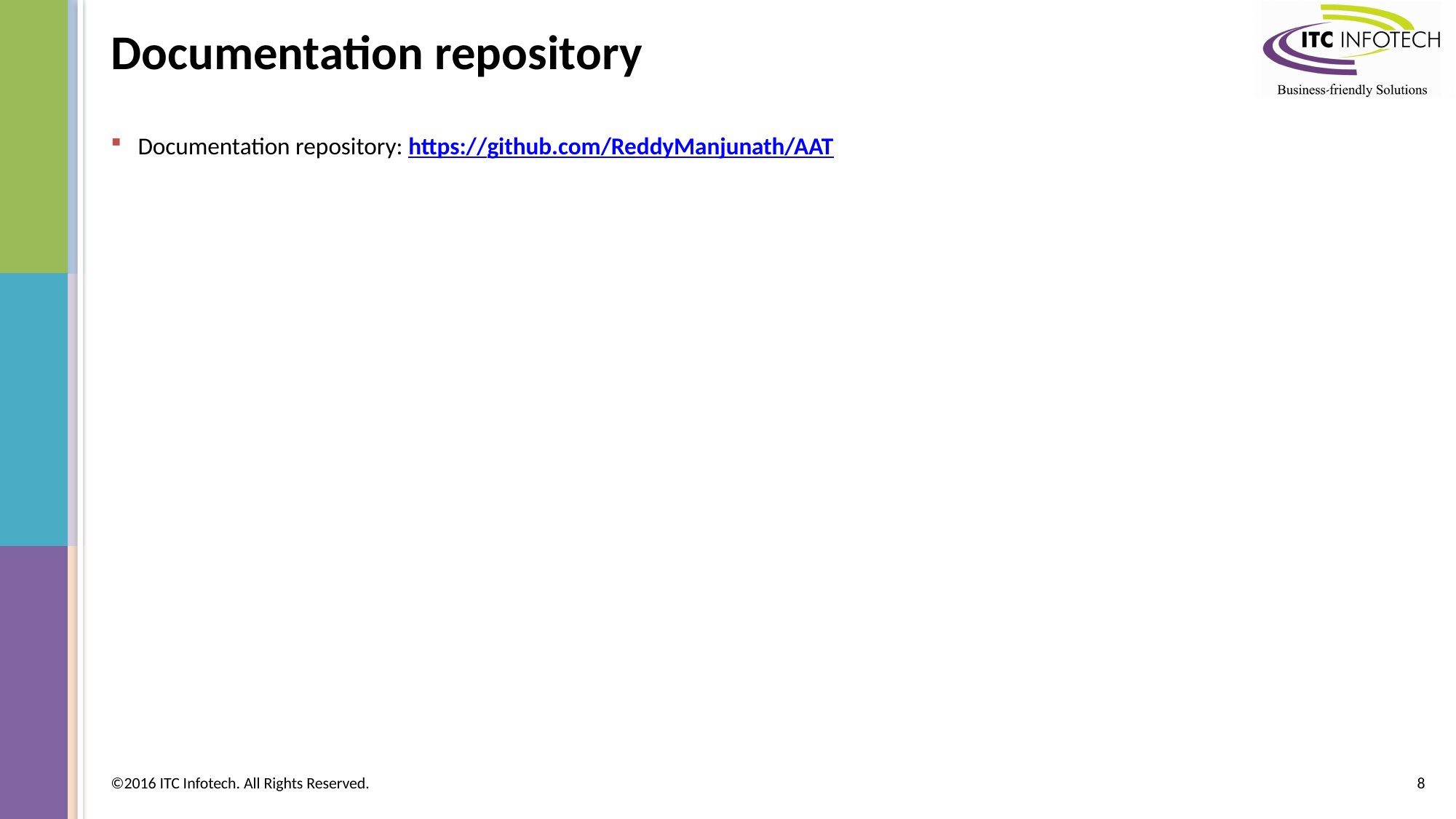

# Documentation repository
Documentation repository: https://github.com/ReddyManjunath/AAT

8
©2016 ITC Infotech. All Rights Reserved.